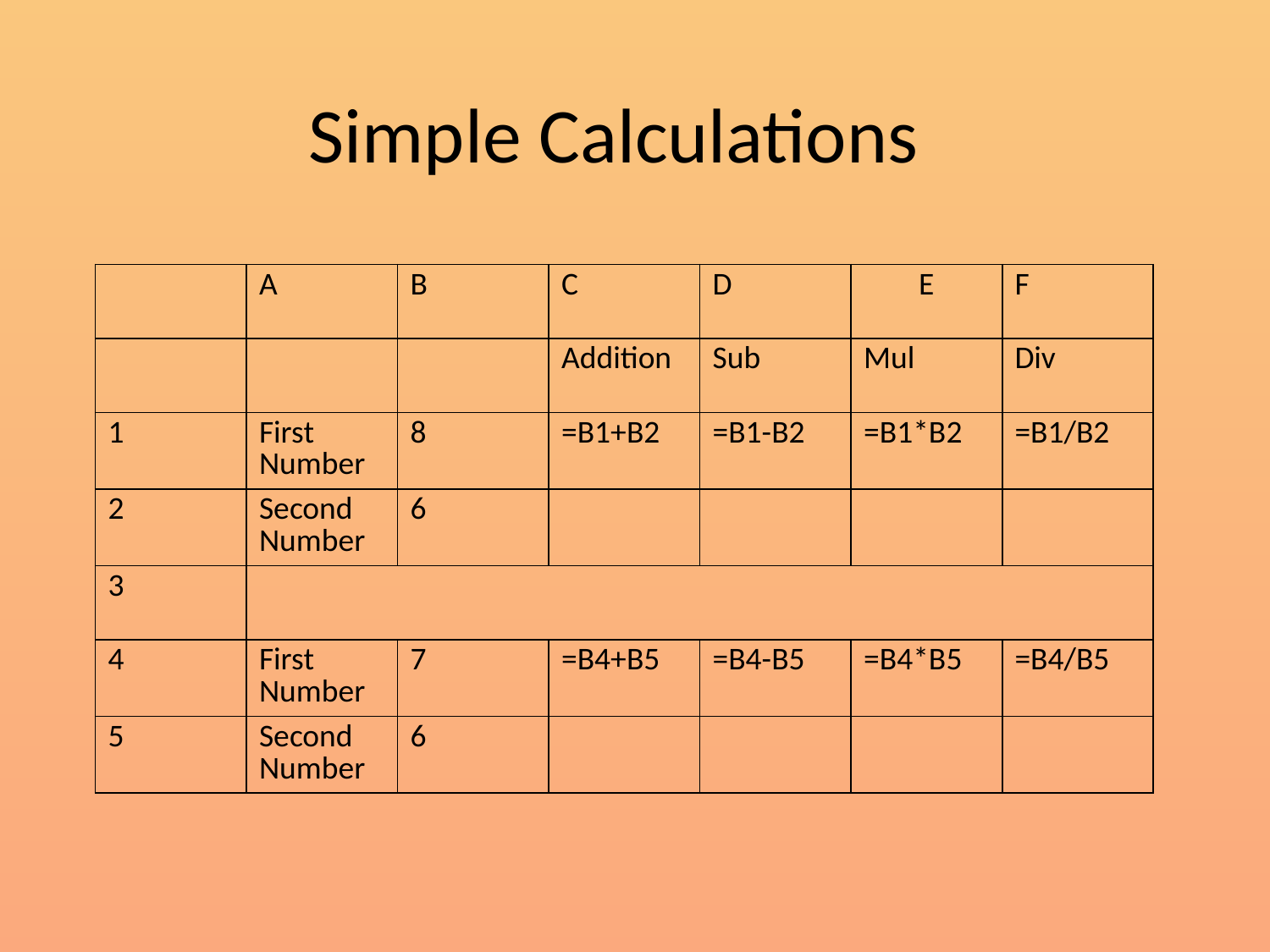

# Simple Calculations
|  | A | B | C | D | E | F |
| --- | --- | --- | --- | --- | --- | --- |
|  |  |  | Addition | Sub | Mul | Div |
| 1 | First Number | 8 | =B1+B2 | =B1-B2 | =B1\*B2 | =B1/B2 |
| 2 | Second Number | 6 |  |  |  |  |
| 3 |  |  |  |  |  |  |
| 4 | First Number | 7 | =B4+B5 | =B4-B5 | =B4\*B5 | =B4/B5 |
| 5 | Second Number | 6 |  |  |  |  |